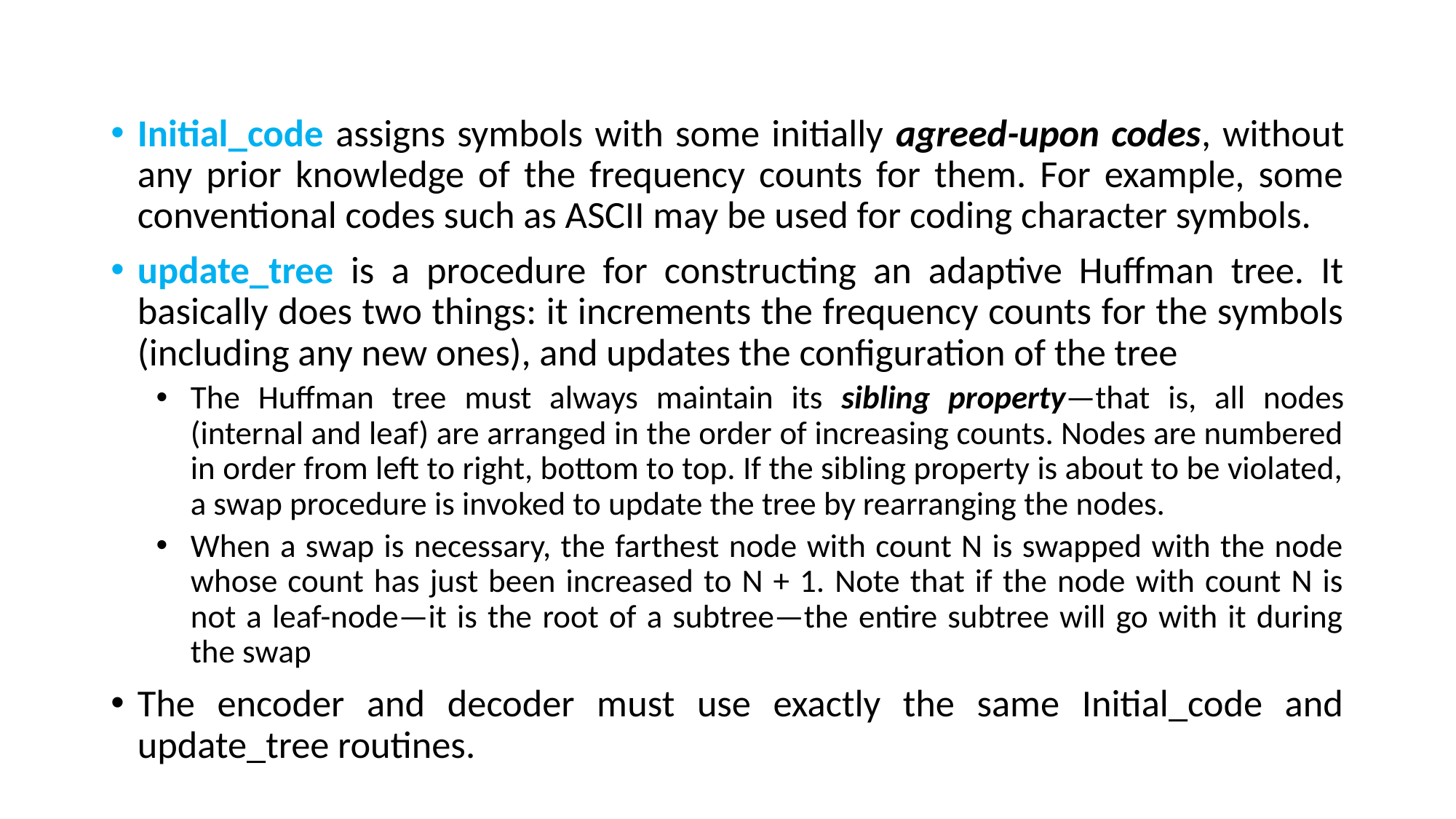

Initial_code assigns symbols with some initially agreed-upon codes, without any prior knowledge of the frequency counts for them. For example, some conventional codes such as ASCII may be used for coding character symbols.
update_tree is a procedure for constructing an adaptive Huffman tree. It basically does two things: it increments the frequency counts for the symbols (including any new ones), and updates the configuration of the tree
The Huffman tree must always maintain its sibling property—that is, all nodes (internal and leaf) are arranged in the order of increasing counts. Nodes are numbered in order from left to right, bottom to top. If the sibling property is about to be violated, a swap procedure is invoked to update the tree by rearranging the nodes.
When a swap is necessary, the farthest node with count N is swapped with the node whose count has just been increased to N + 1. Note that if the node with count N is not a leaf-node—it is the root of a subtree—the entire subtree will go with it during the swap
The encoder and decoder must use exactly the same Initial_code and update_tree routines.